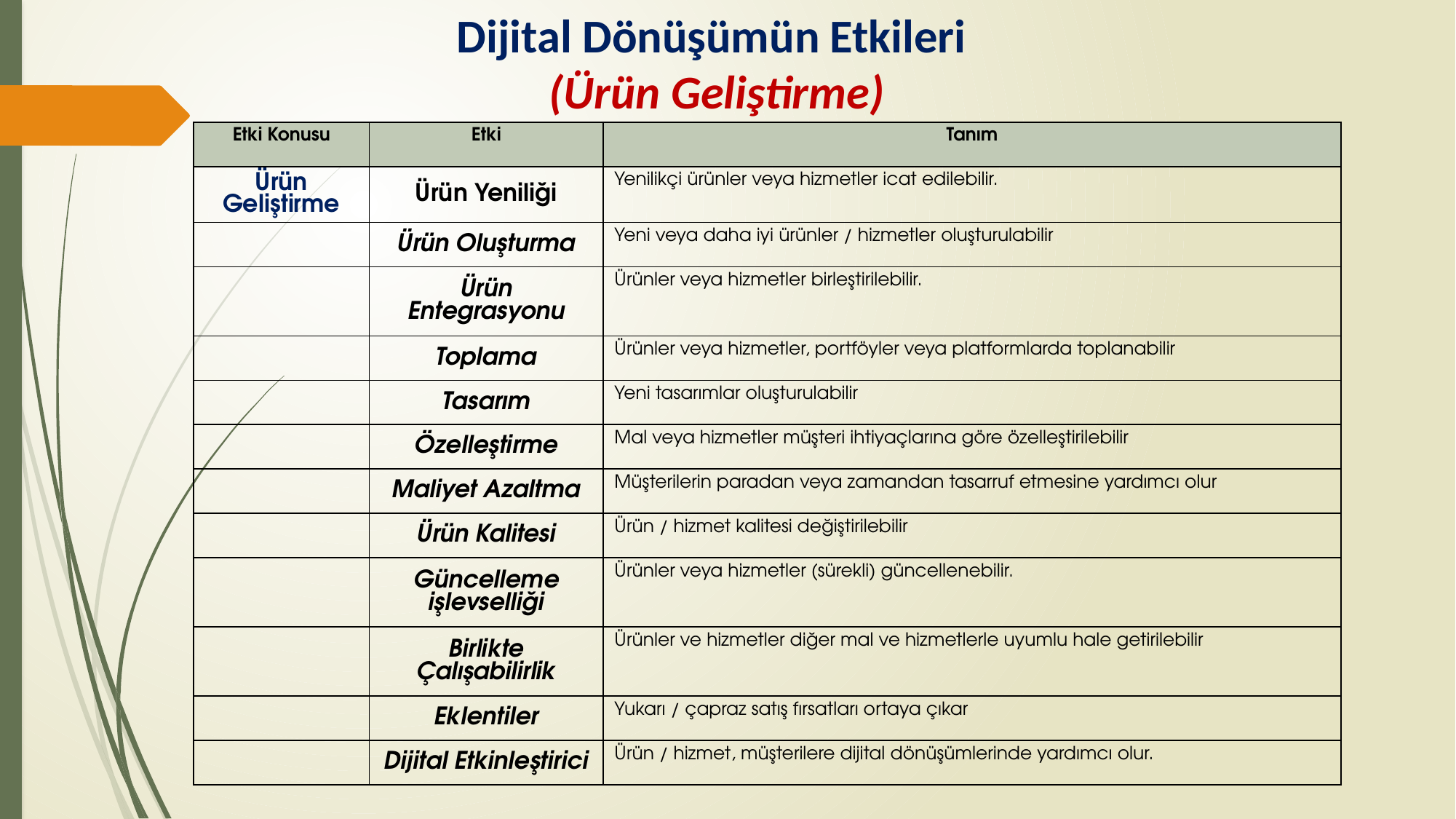

# Dijital Dönüşümün Etkileri (Ürün Geliştirme)
| Etki Konusu | Etki | Tanım |
| --- | --- | --- |
| Ürün Geliştirme | Ürün Yeniliği | Yenilikçi ürünler veya hizmetler icat edilebilir. |
|  | Ürün Oluşturma | Yeni veya daha iyi ürünler / hizmetler oluşturulabilir |
|  | Ürün Entegrasyonu | Ürünler veya hizmetler birleştirilebilir. |
|  | Toplama | Ürünler veya hizmetler, portföyler veya platformlarda toplanabilir |
|  | Tasarım | Yeni tasarımlar oluşturulabilir |
|  | Özelleştirme | Mal veya hizmetler müşteri ihtiyaçlarına göre özelleştirilebilir |
|  | Maliyet Azaltma | Müşterilerin paradan veya zamandan tasarruf etmesine yardımcı olur |
|  | Ürün Kalitesi | Ürün / hizmet kalitesi değiştirilebilir |
|  | Güncelleme işlevselliği | Ürünler veya hizmetler (sürekli) güncellenebilir. |
|  | Birlikte Çalışabilirlik | Ürünler ve hizmetler diğer mal ve hizmetlerle uyumlu hale getirilebilir |
|  | Eklentiler | Yukarı / çapraz satış fırsatları ortaya çıkar |
|  | Dijital Etkinleştirici | Ürün / hizmet, müşterilere dijital dönüşümlerinde yardımcı olur. |